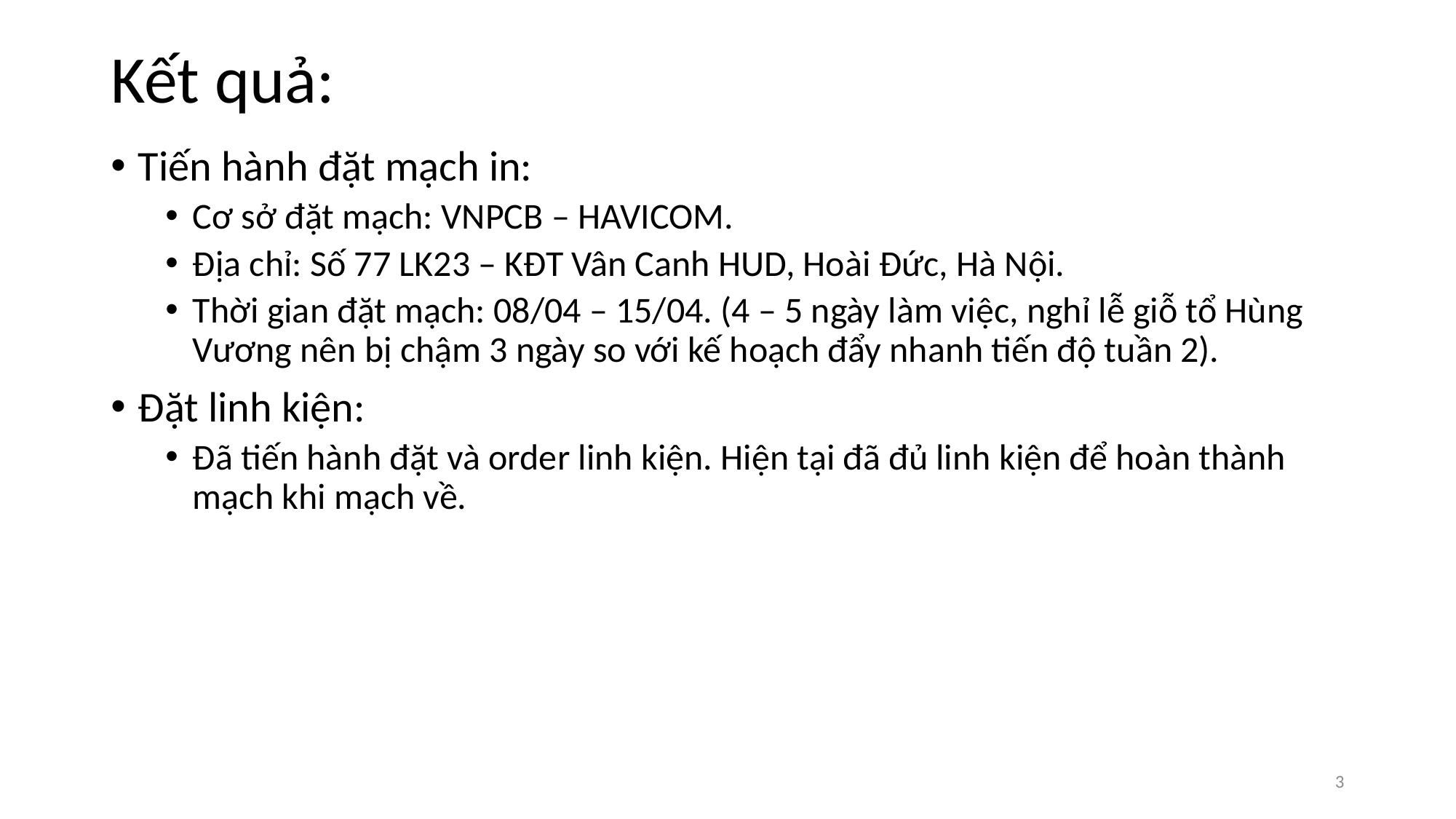

# Kết quả:
Tiến hành đặt mạch in:
Cơ sở đặt mạch: VNPCB – HAVICOM.
Địa chỉ: Số 77 LK23 – KĐT Vân Canh HUD, Hoài Đức, Hà Nội.
Thời gian đặt mạch: 08/04 – 15/04. (4 – 5 ngày làm việc, nghỉ lễ giỗ tổ Hùng Vương nên bị chậm 3 ngày so với kế hoạch đẩy nhanh tiến độ tuần 2).
Đặt linh kiện:
Đã tiến hành đặt và order linh kiện. Hiện tại đã đủ linh kiện để hoàn thành mạch khi mạch về.
3